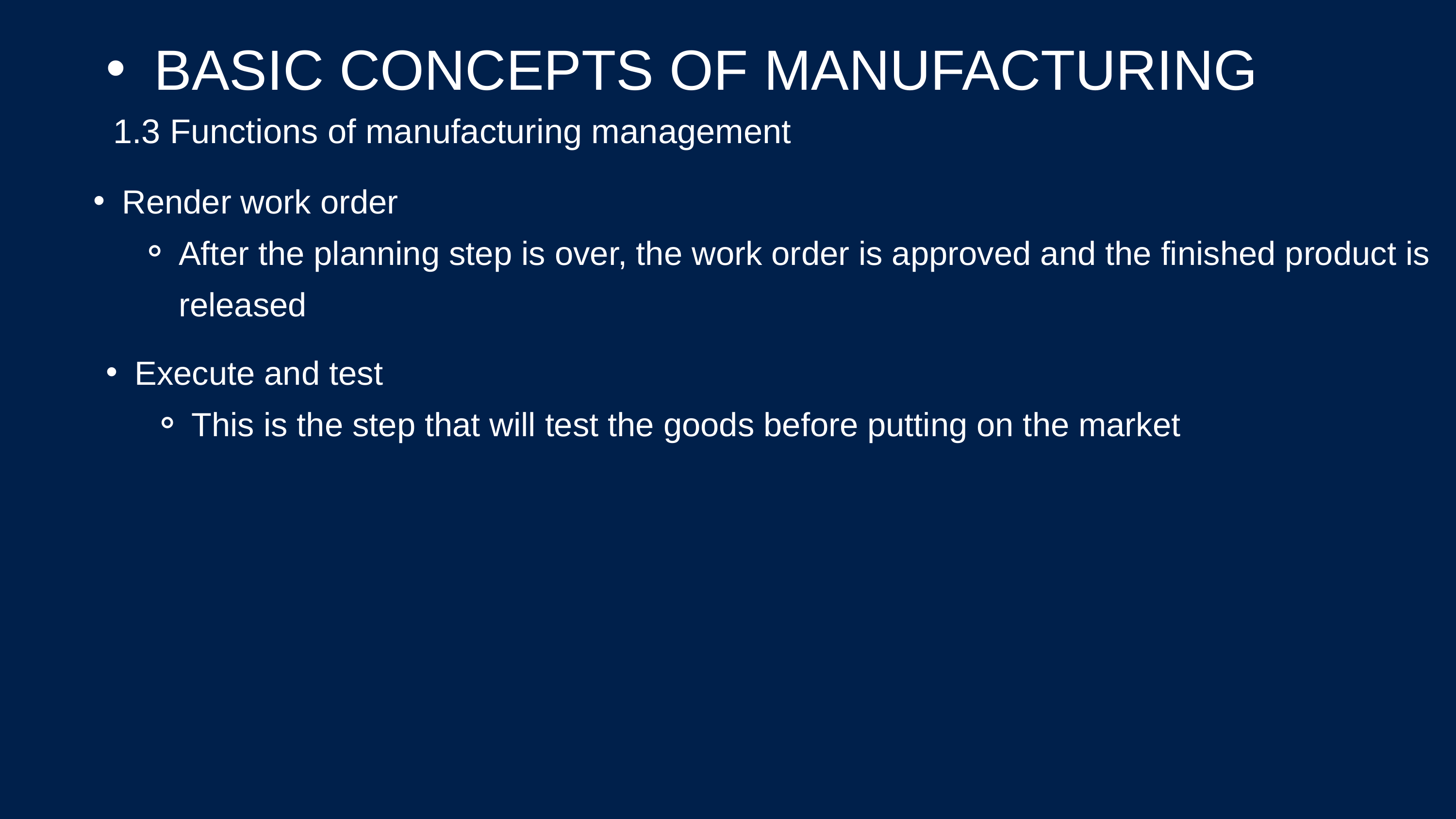

BASIC CONCEPTS OF MANUFACTURING
1.3 Functions of manufacturing management
Render work order
After the planning step is over, the work order is approved and the finished product is released
Execute and test
This is the step that will test the goods before putting on the market